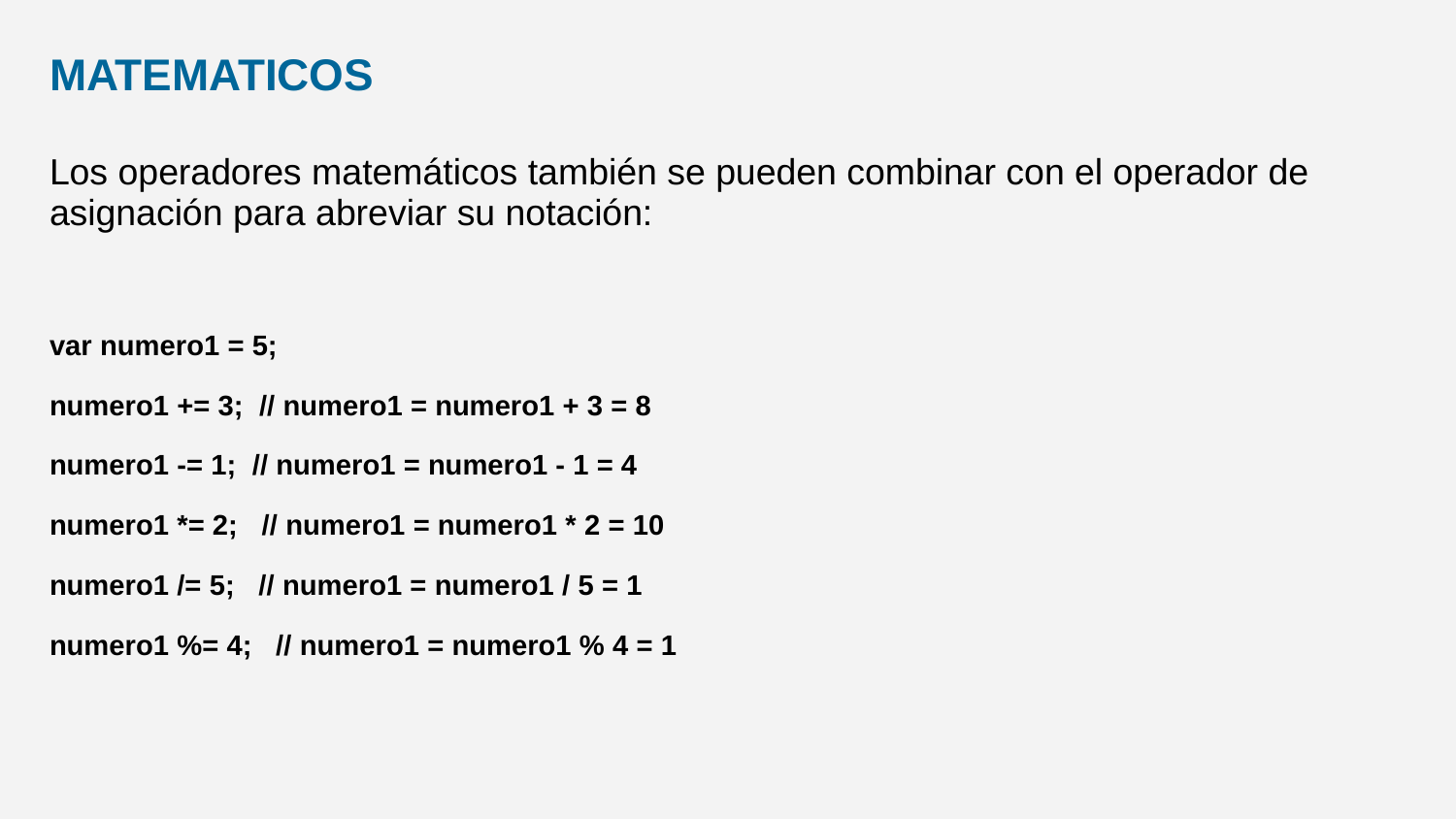

MATEMATICOS

Los operadores matemáticos también se pueden combinar con el operador de asignación para abreviar su notación:

var numero1 = 5;
numero1 += 3;  // numero1 = numero1 + 3 = 8
numero1 -= 1;  // numero1 = numero1 - 1 = 4
numero1 *= 2;   // numero1 = numero1 * 2 = 10
numero1 /= 5;   // numero1 = numero1 / 5 = 1
numero1 %= 4;   // numero1 = numero1 % 4 = 1